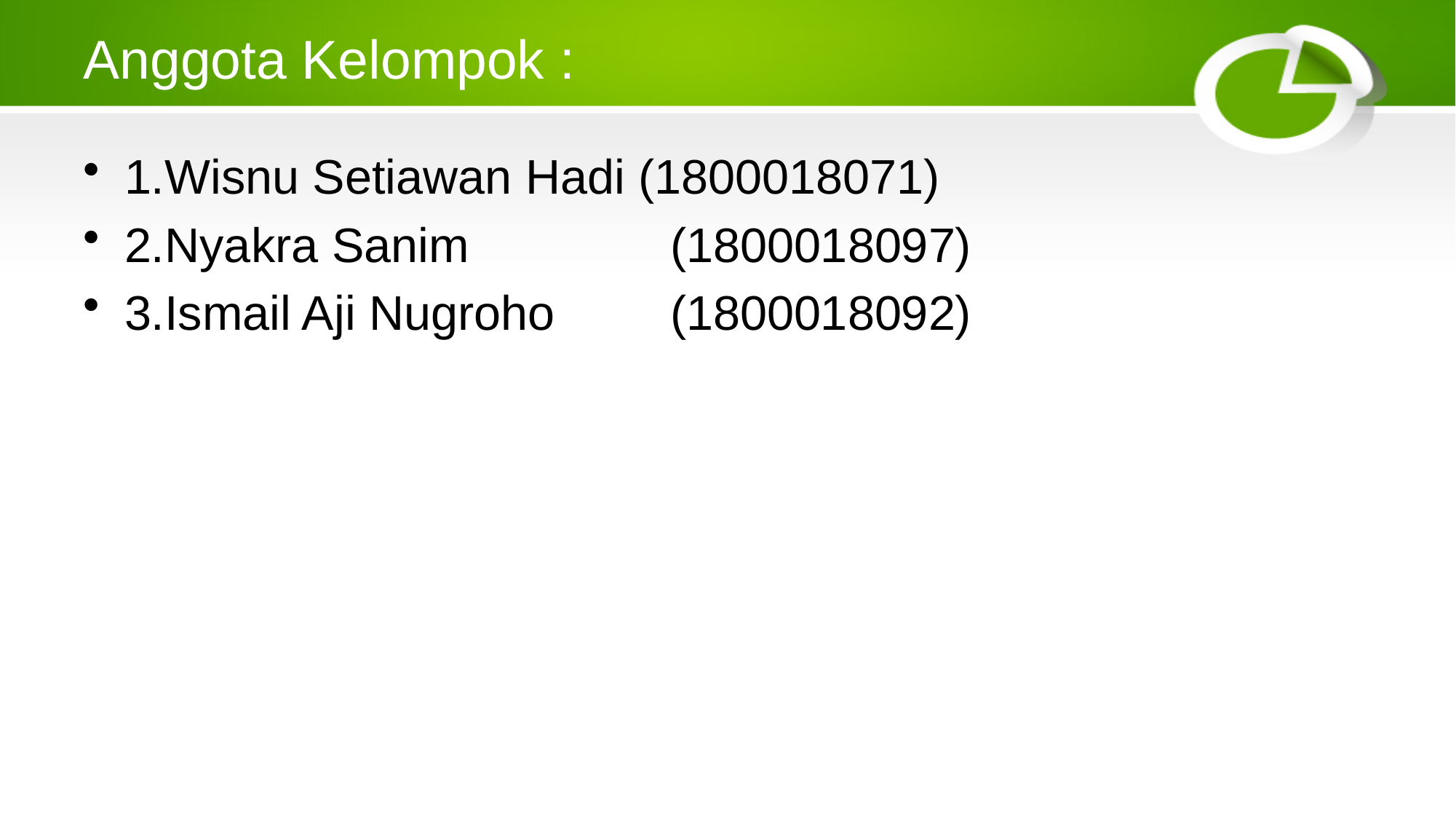

# Anggota Kelompok :
1.Wisnu Setiawan Hadi (1800018071)
2.Nyakra Sanim 		(1800018097)
3.Ismail Aji Nugroho 	(1800018092)